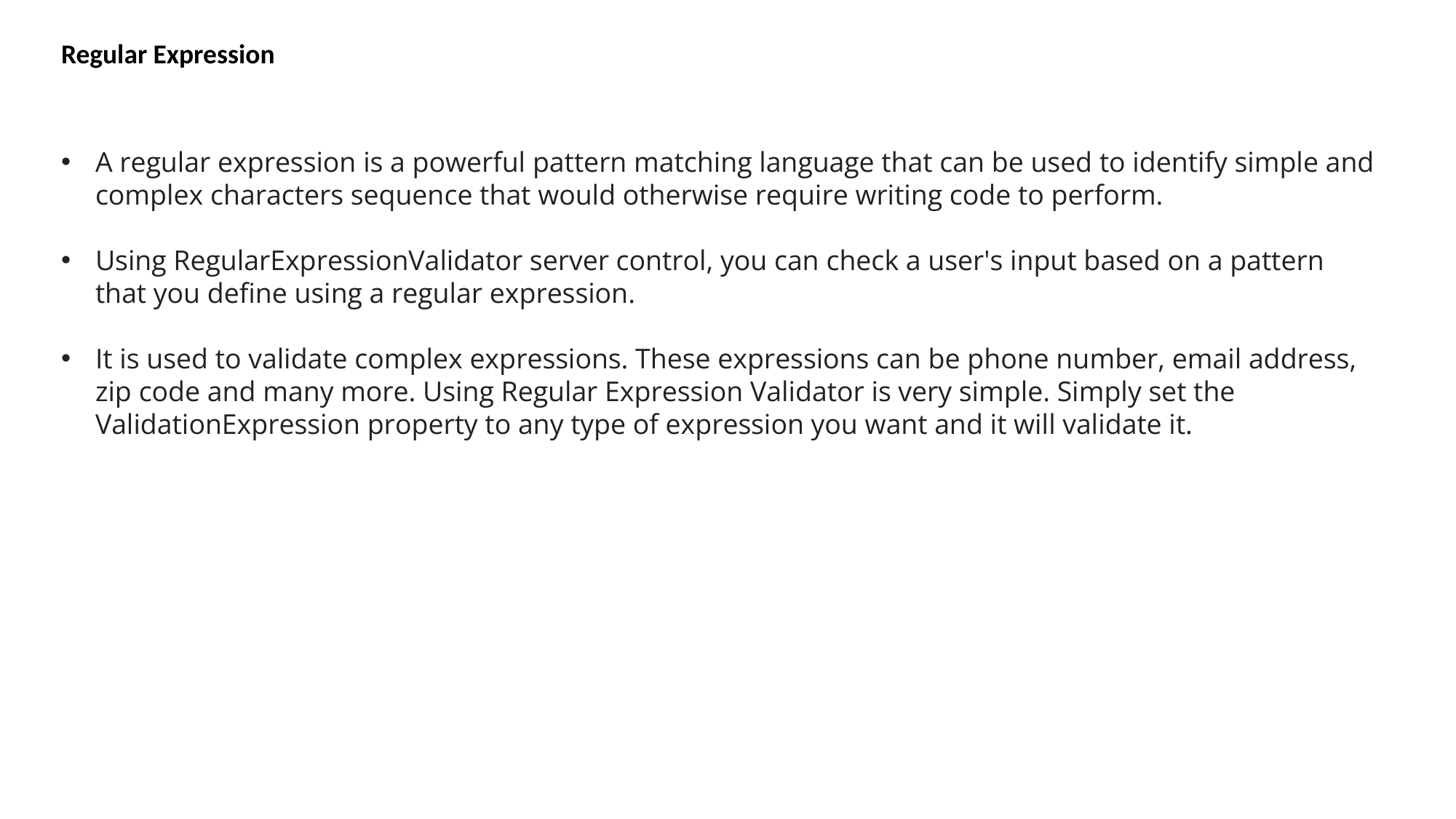

Regular Expression
A regular expression is a powerful pattern matching language that can be used to identify simple and complex characters sequence that would otherwise require writing code to perform.

Using RegularExpressionValidator server control, you can check a user's input based on a pattern that you define using a regular expression.

It is used to validate complex expressions. These expressions can be phone number, email address, zip code and many more. Using Regular Expression Validator is very simple. Simply set the ValidationExpression property to any type of expression you want and it will validate it.